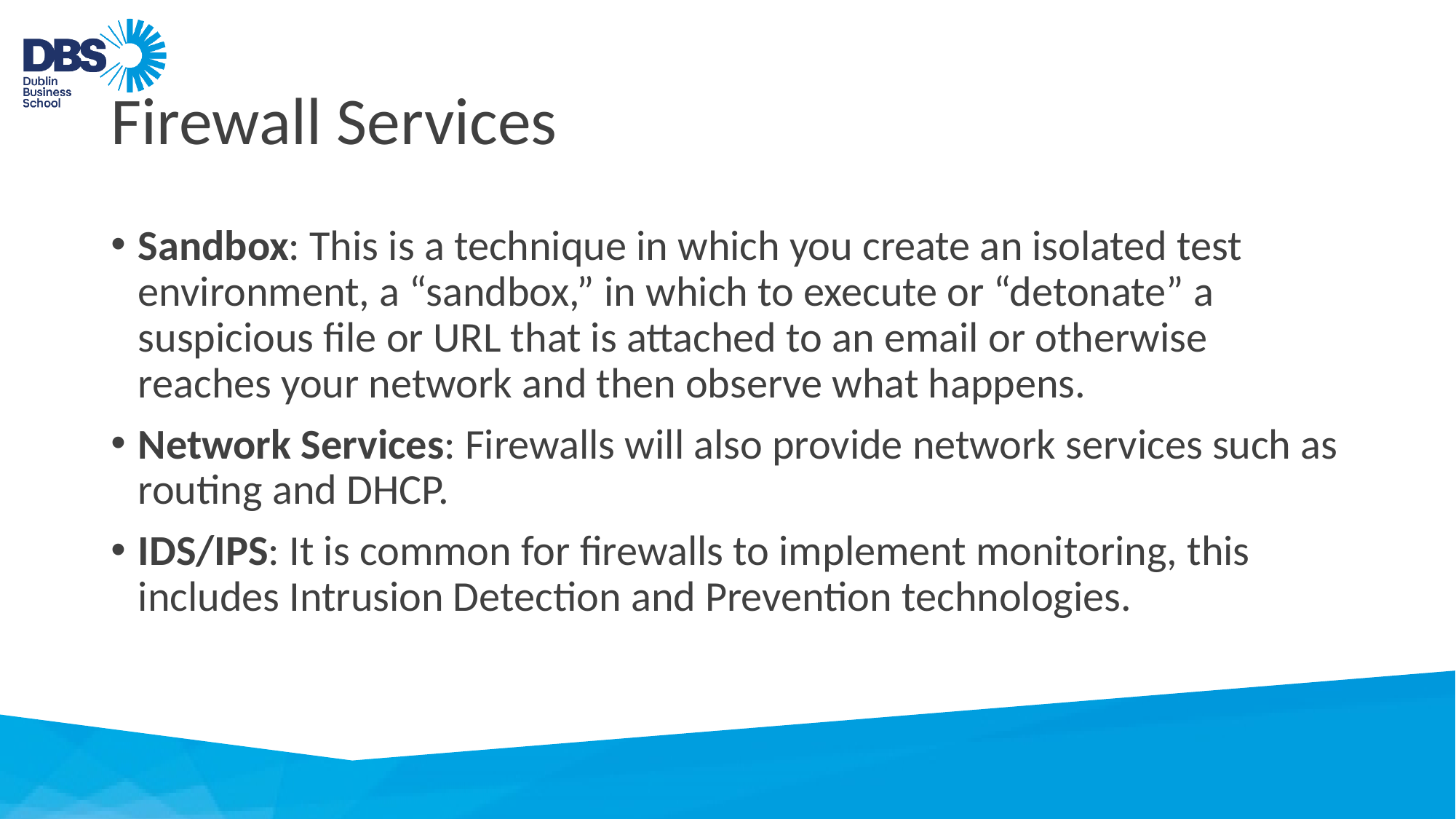

# Firewall Services
Sandbox: This is a technique in which you create an isolated test environment, a “sandbox,” in which to execute or “detonate” a suspicious file or URL that is attached to an email or otherwise reaches your network and then observe what happens.
Network Services: Firewalls will also provide network services such as routing and DHCP.
IDS/IPS: It is common for firewalls to implement monitoring, this includes Intrusion Detection and Prevention technologies.